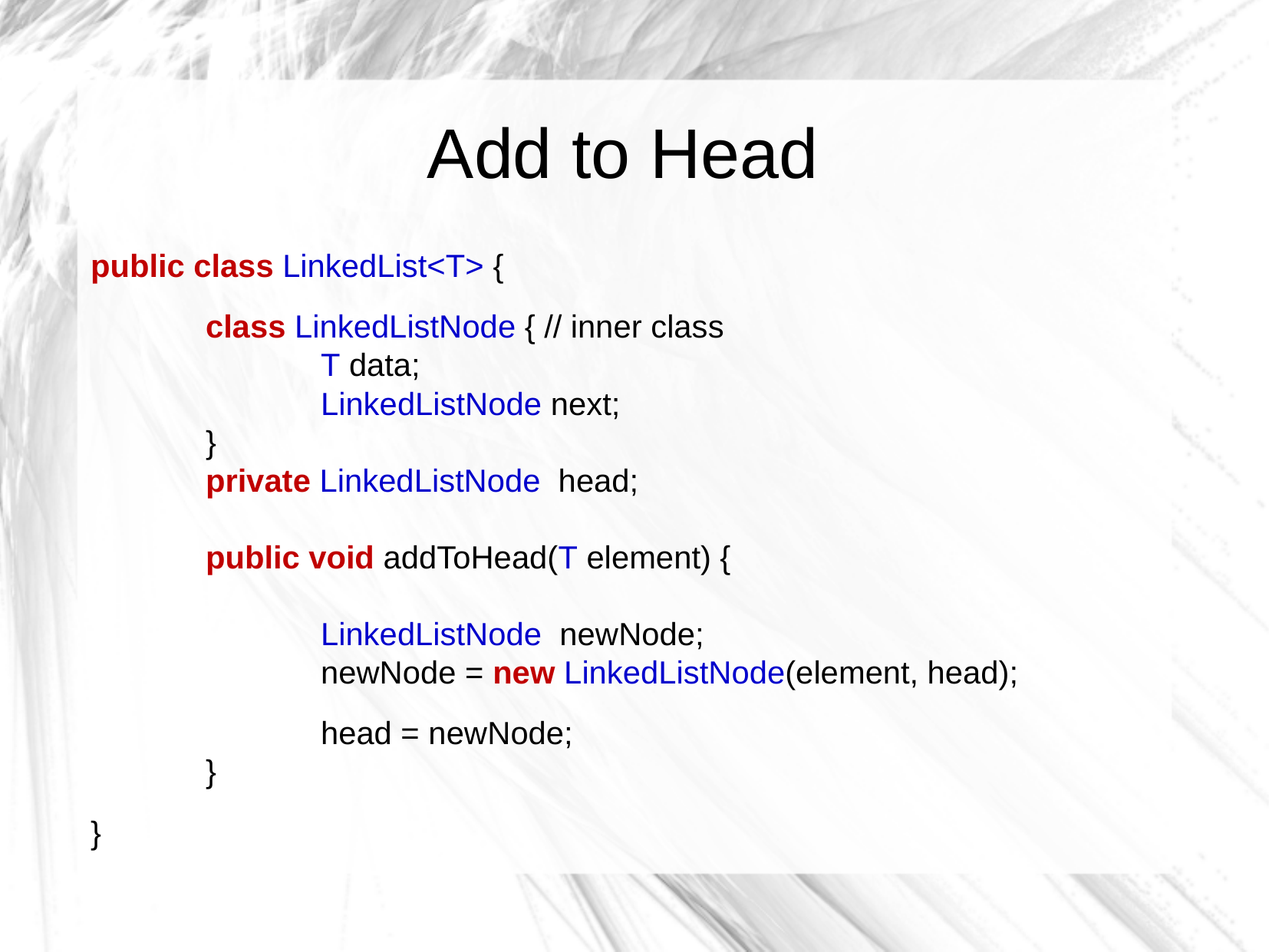

Add to Head
public class LinkedList<T> {
	class LinkedListNode { // inner class
		T data;
		LinkedListNode next;
	}
	private LinkedListNode  head;
	public void addToHead(T element) {
		LinkedListNode  newNode;
		newNode = new LinkedListNode(element, head);
		head = newNode;
	}
}